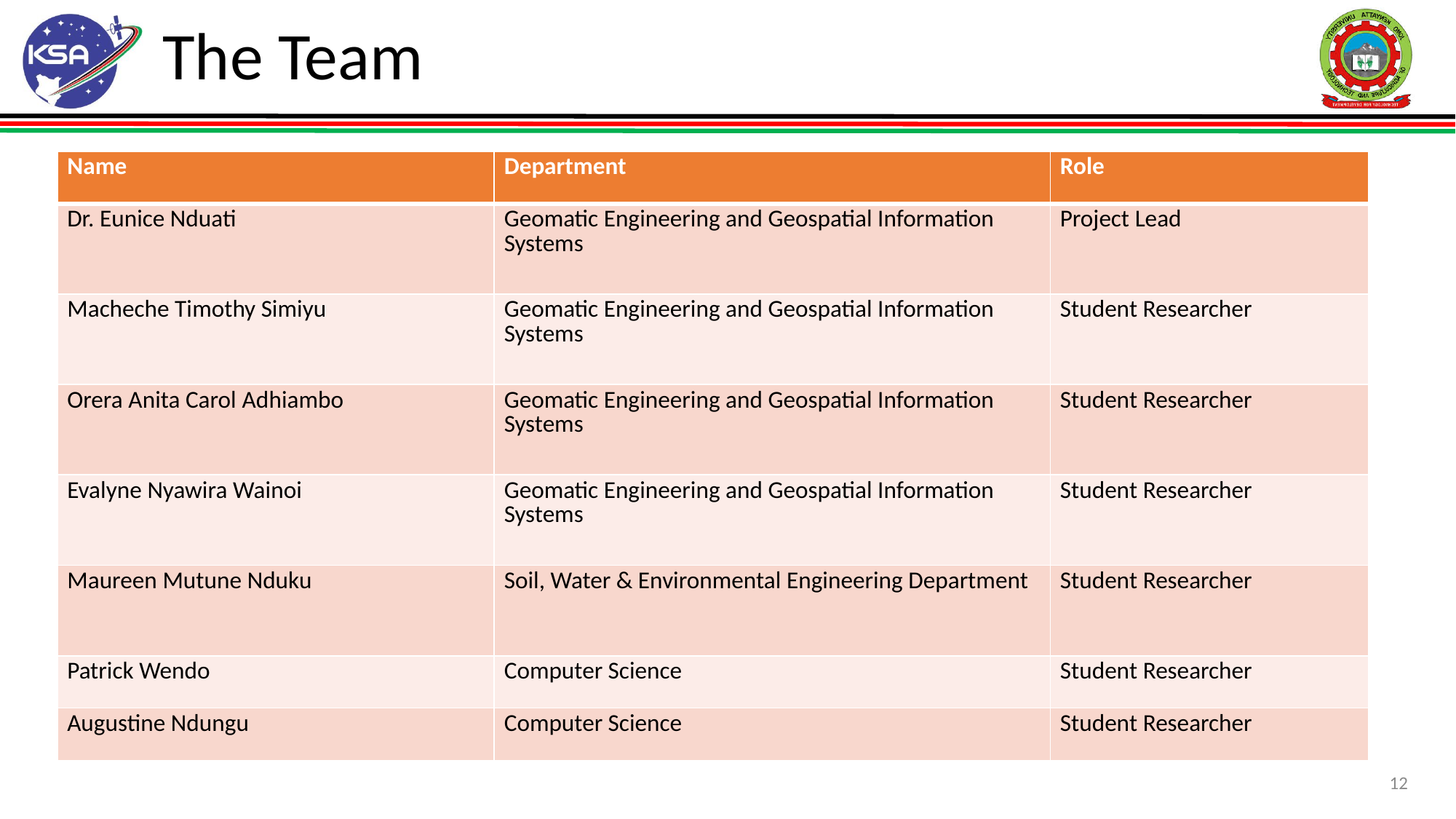

# The Team
| Name | Department | Role |
| --- | --- | --- |
| Dr. Eunice Nduati | Geomatic Engineering and Geospatial Information Systems | Project Lead |
| Macheche Timothy Simiyu | Geomatic Engineering and Geospatial Information Systems | Student Researcher |
| Orera Anita Carol Adhiambo | Geomatic Engineering and Geospatial Information Systems | Student Researcher |
| Evalyne Nyawira Wainoi | Geomatic Engineering and Geospatial Information Systems | Student Researcher |
| Maureen Mutune Nduku | Soil, Water & Environmental Engineering Department | Student Researcher |
| Patrick Wendo | Computer Science | Student Researcher |
| Augustine Ndungu | Computer Science | Student Researcher |
12